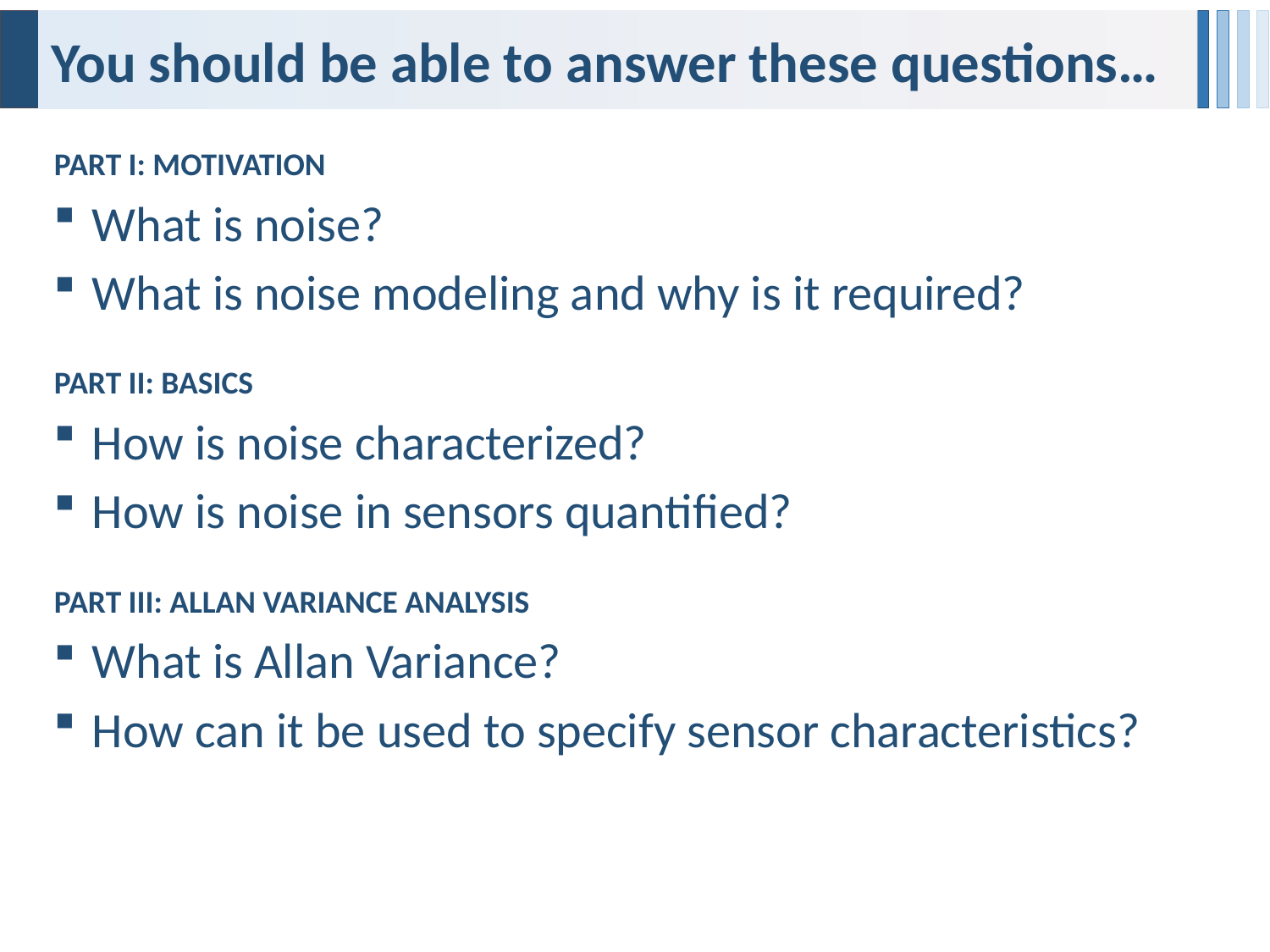

# You should be able to answer these questions…
PART I: MOTIVATION
What is noise?
What is noise modeling and why is it required?
PART II: BASICS
How is noise characterized?
How is noise in sensors quantified?
PART III: ALLAN VARIANCE ANALYSIS
What is Allan Variance?
How can it be used to specify sensor characteristics?